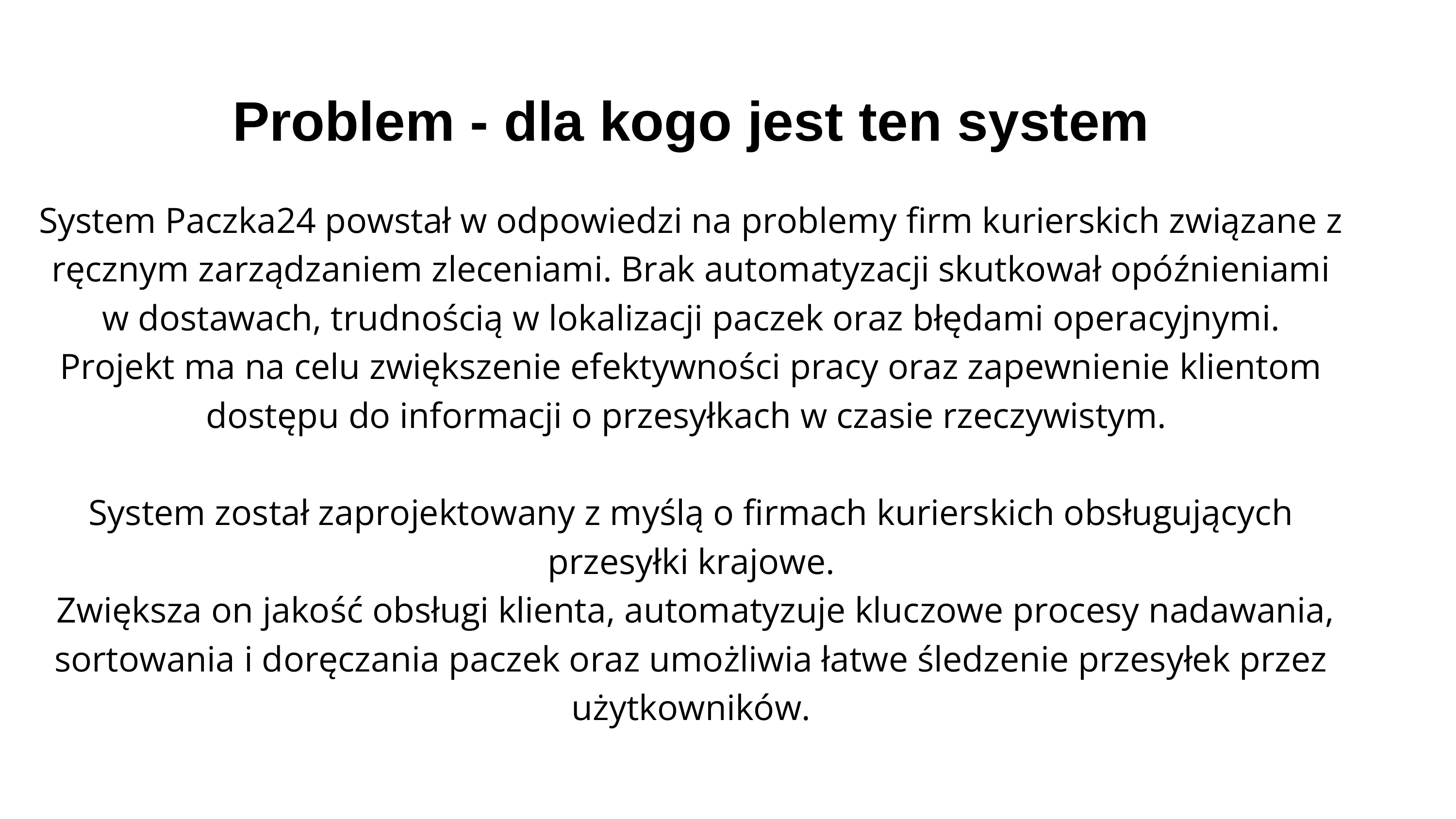

Problem - dla kogo jest ten system
System Paczka24 powstał w odpowiedzi na problemy firm kurierskich związane z ręcznym zarządzaniem zleceniami. Brak automatyzacji skutkował opóźnieniami w dostawach, trudnością w lokalizacji paczek oraz błędami operacyjnymi.
Projekt ma na celu zwiększenie efektywności pracy oraz zapewnienie klientom dostępu do informacji o przesyłkach w czasie rzeczywistym.

System został zaprojektowany z myślą o firmach kurierskich obsługujących przesyłki krajowe.
 Zwiększa on jakość obsługi klienta, automatyzuje kluczowe procesy nadawania, sortowania i doręczania paczek oraz umożliwia łatwe śledzenie przesyłek przez użytkowników.